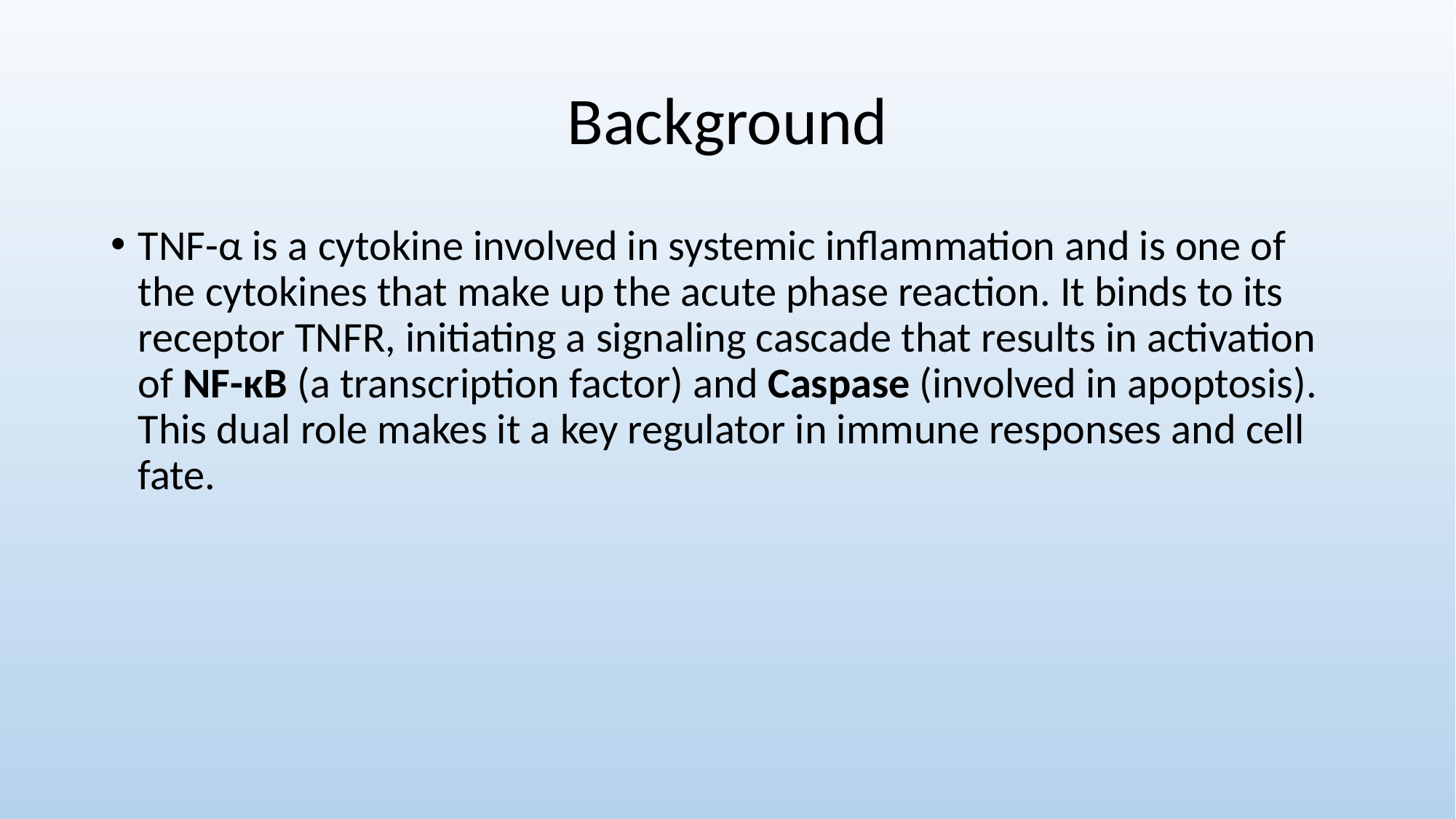

# Background
TNF-α is a cytokine involved in systemic inflammation and is one of the cytokines that make up the acute phase reaction. It binds to its receptor TNFR, initiating a signaling cascade that results in activation of NF-κB (a transcription factor) and Caspase (involved in apoptosis). This dual role makes it a key regulator in immune responses and cell fate.